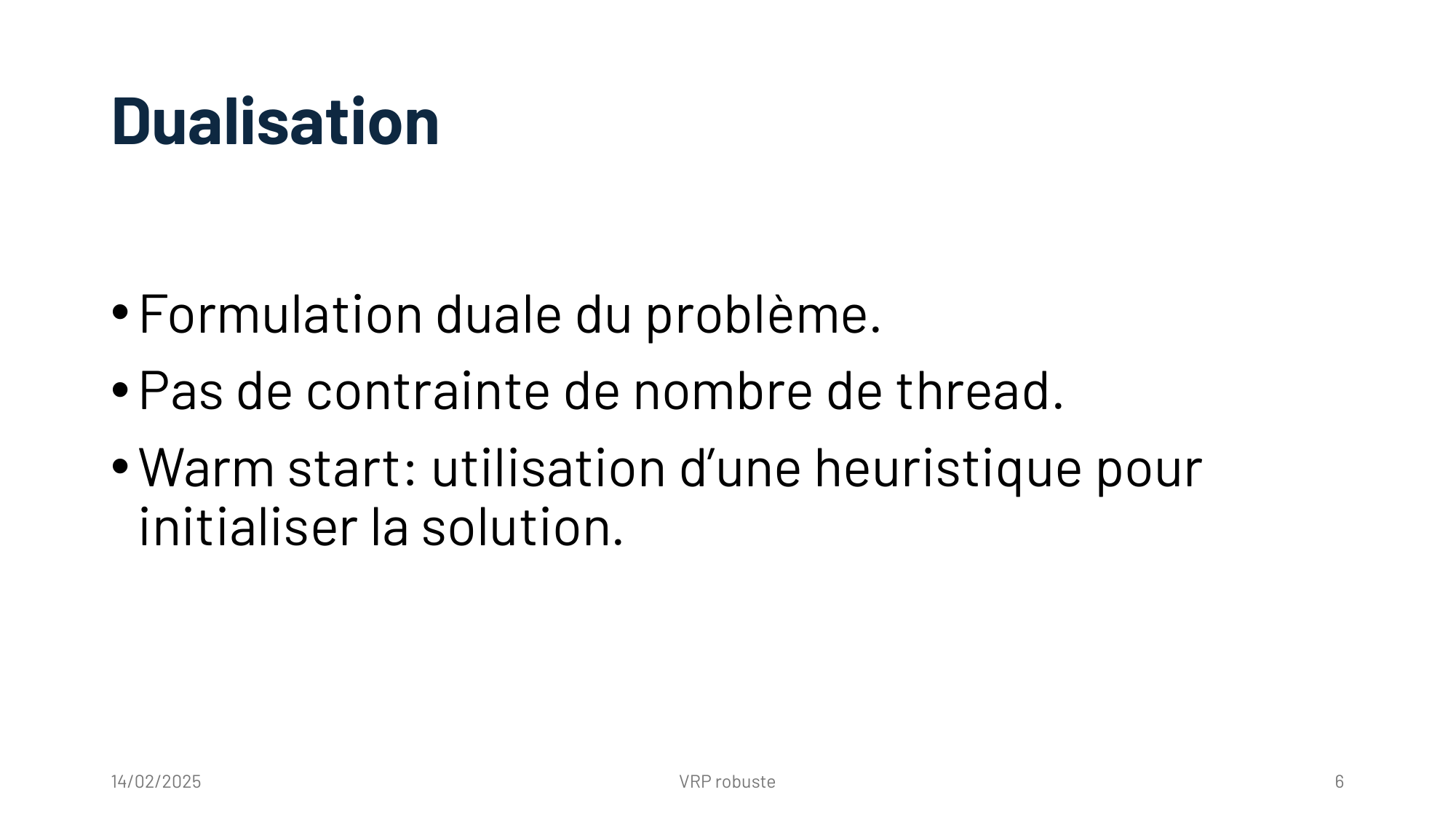

# Dualisation
Formulation duale du problème.
Pas de contrainte de nombre de thread.
Warm start: utilisation d’une heuristique pour initialiser la solution.
14/02/2025
VRP robuste
6